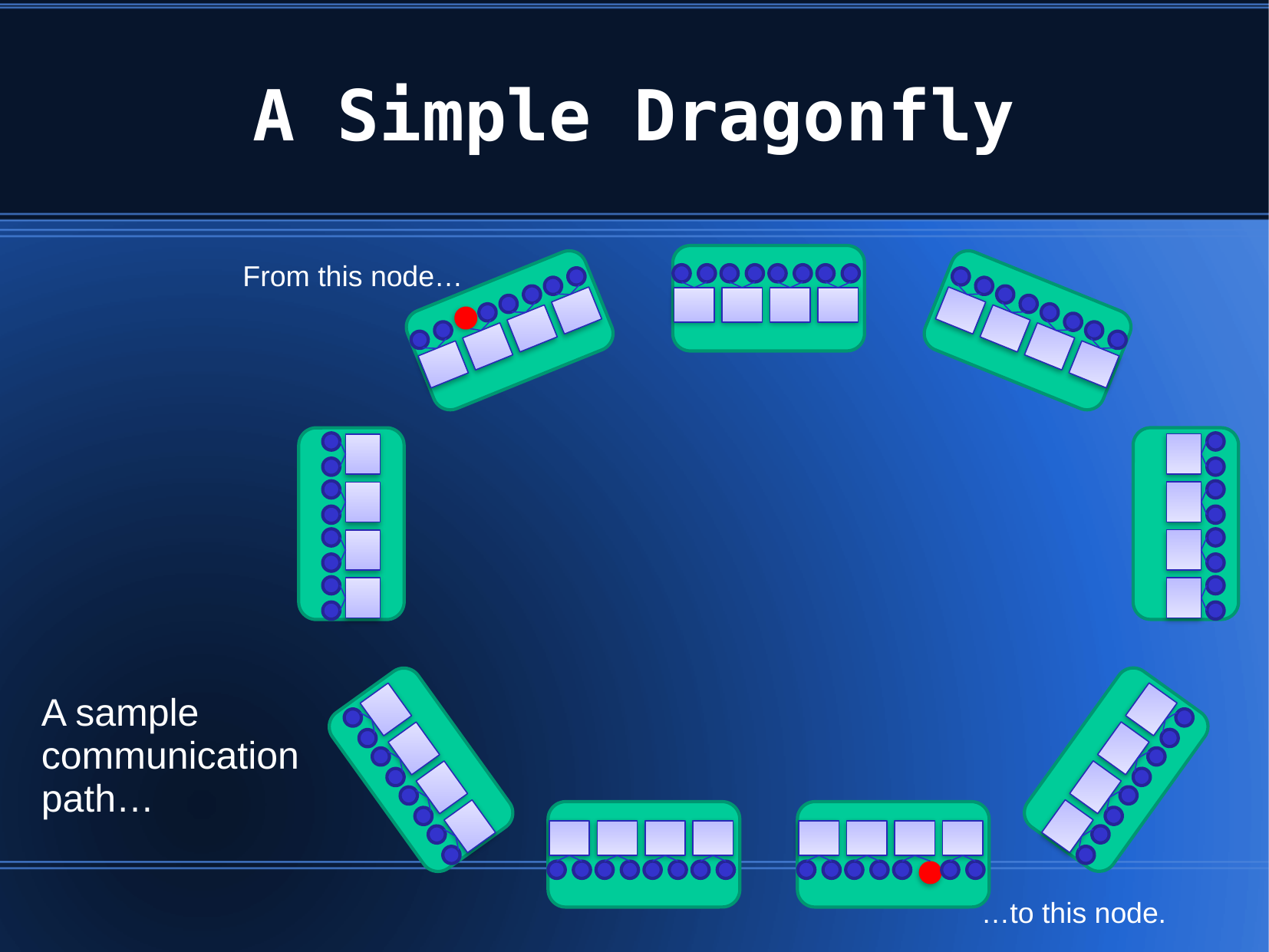

# A Simple Dragonfly

From this node…
A sample communication path…
…to this node.